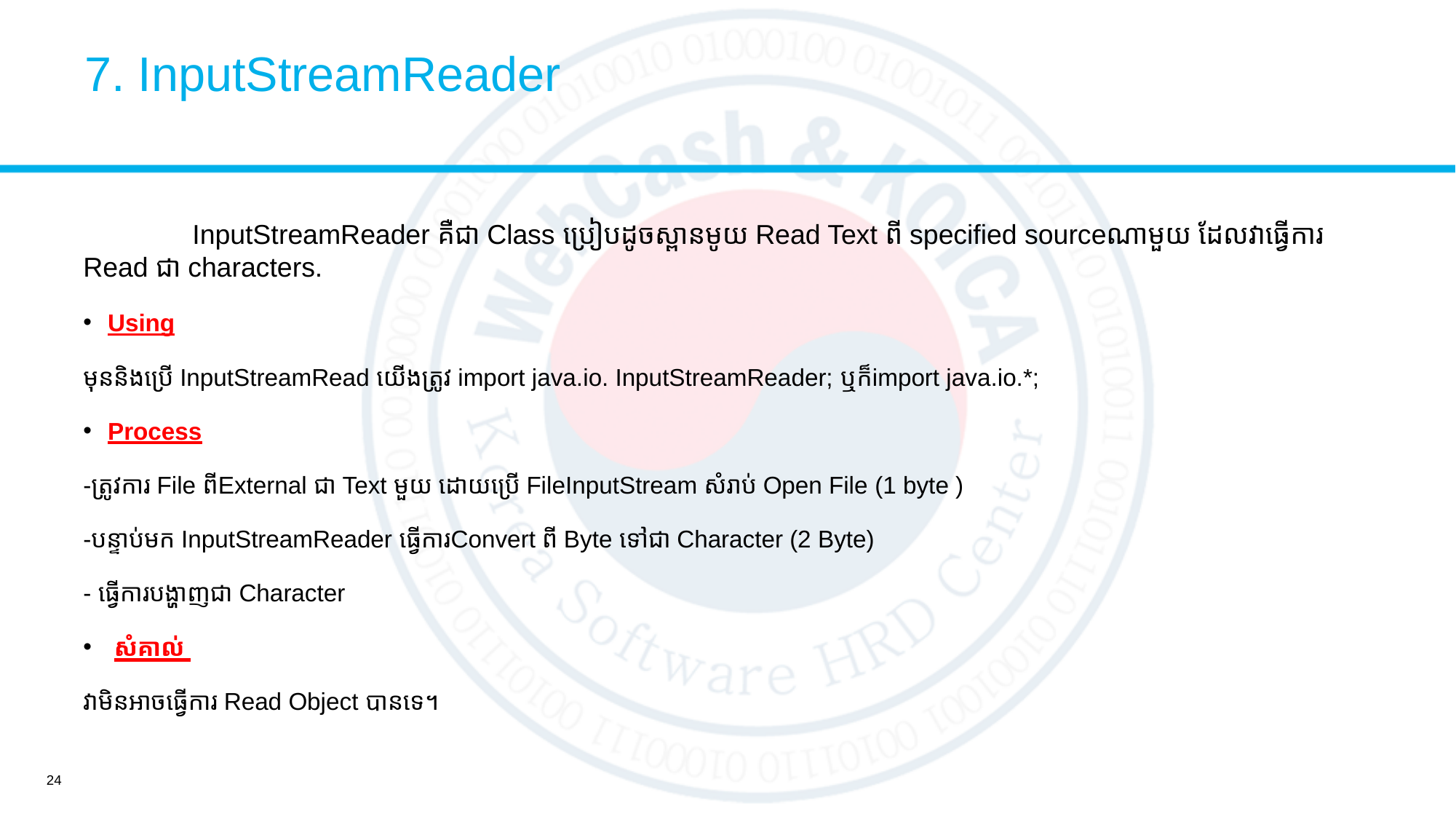

# 7. InputStreamReader
	InputStreamReader គឺ​ជា Class​ ប្រៀបដូចស្ពានមូយ Read Text ពី specified sourceណាមួយ ដែលវាធ្វើការ​​ Read ជា characters.
Using
មុននិងប្រើ InputStreamRead យើងត្រូវ import java.io. InputStreamReader; ឬក៏import java.io.*;
Process
-ត្រូវការ File ពីExternal ជា Text មួយ ដោយប្រើ FileInputStream សំរាប់ Open File​ (1 byte )
-បន្ទាប់មក InputStreamReader ធ្វើការConvert ពី Byte ទៅជា Character (2 Byte)
- ធ្វើការបង្ហាញជា Character
 សំគាល់
វាមិនអាចធ្វើការ Read Object បានទេ។

24